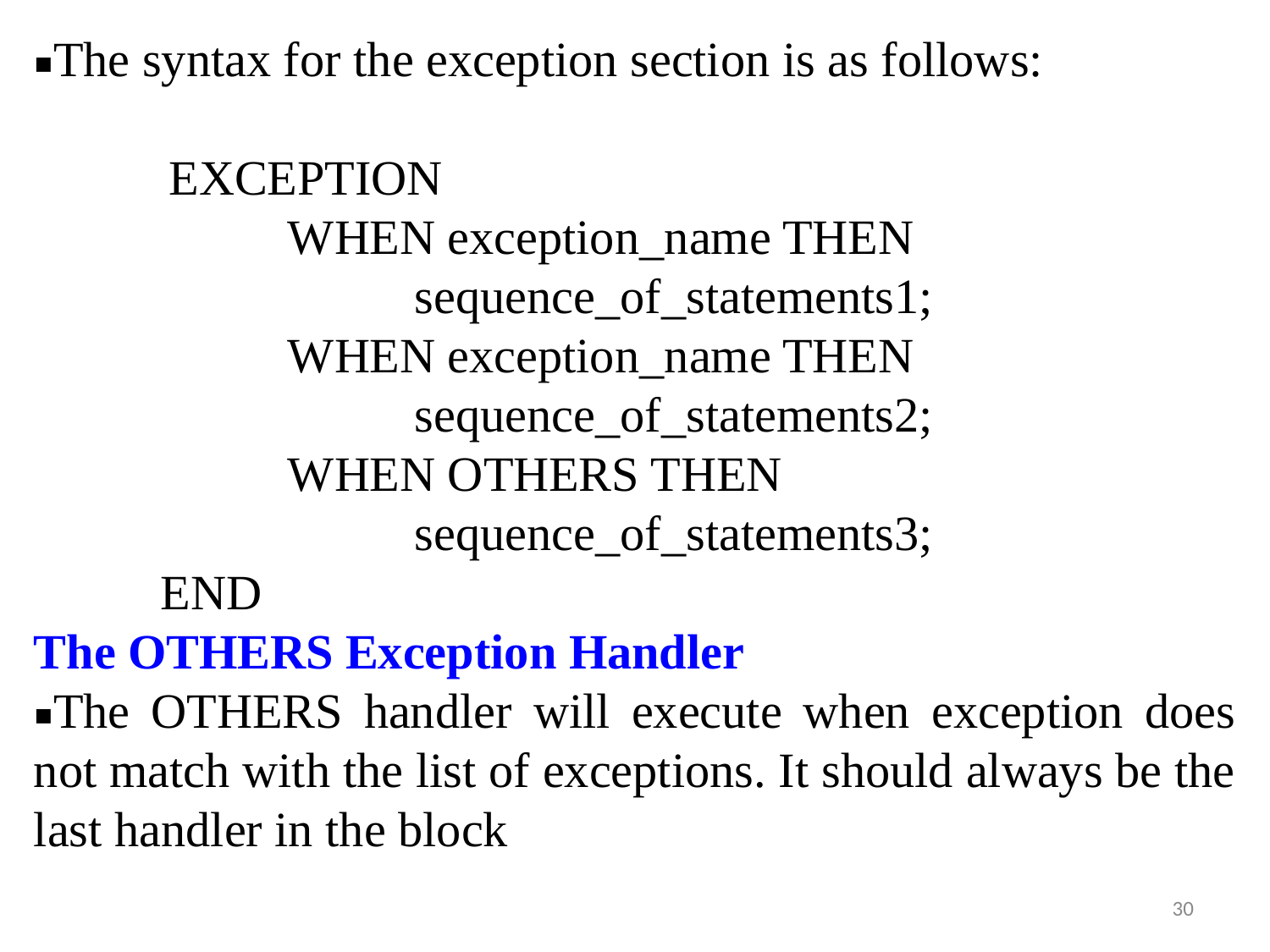

The syntax for the exception section is as follows:

           EXCEPTION
		WHEN exception_name THEN
			sequence_of_statements1;
		WHEN exception_name THEN
			sequence_of_statements2;
		WHEN OTHERS THEN
			sequence_of_statements3;
	END
The OTHERS Exception Handler
The OTHERS handler will execute when exception does not match with the list of exceptions. It should always be the last handler in the block
30